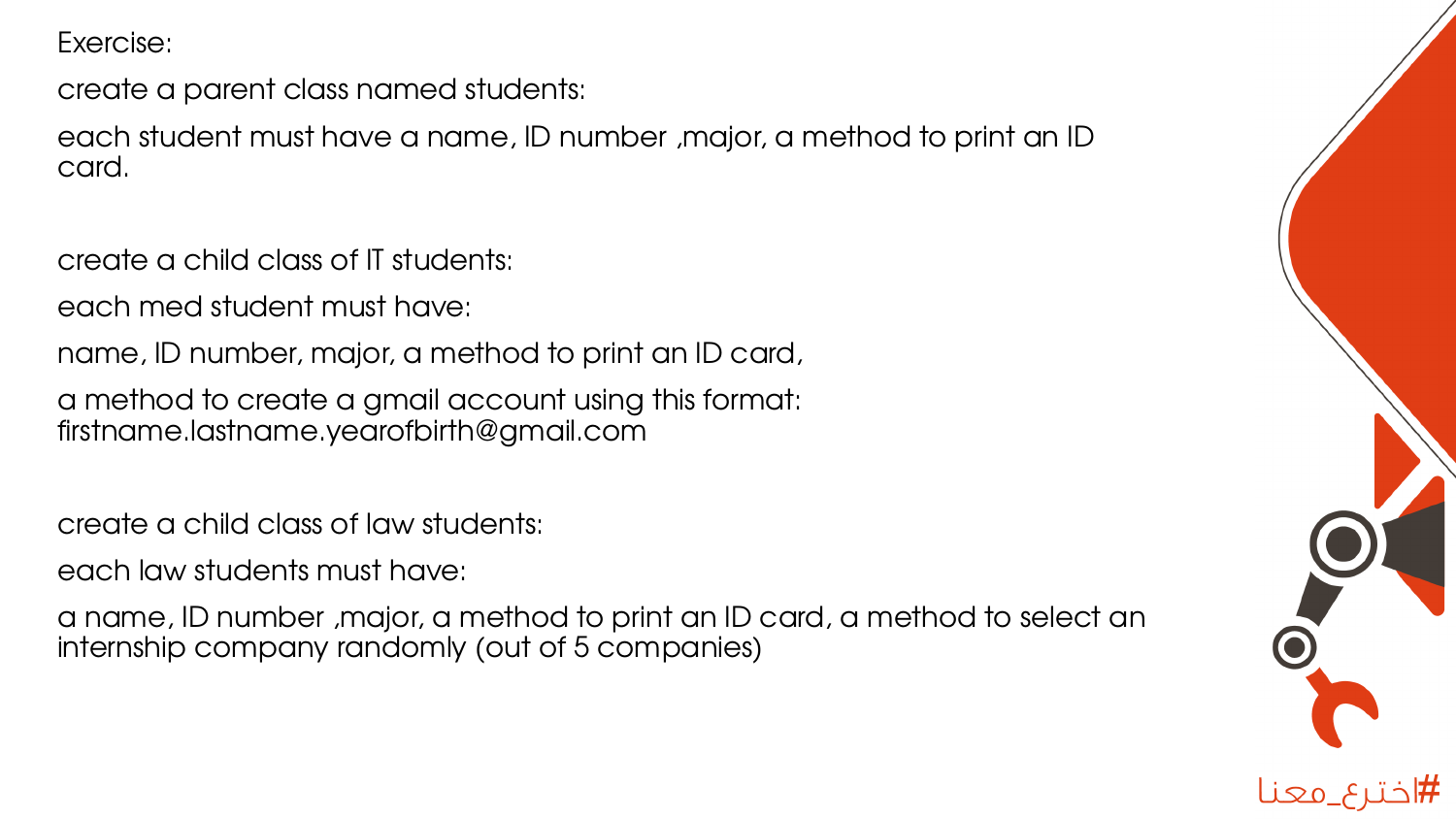

Exercise:
create a parent class named students:
each student must have a name, ID number ,major, a method to print an ID card.

create a child class of IT students:
each med student must have:
name, ID number, major, a method to print an ID card,
a method to create a gmail account using this format: firstname.lastname.yearofbirth@gmail.com

create a child class of law students:
each law students must have:
a name, ID number ,major, a method to print an ID card, a method to select an internship company randomly (out of 5 companies)